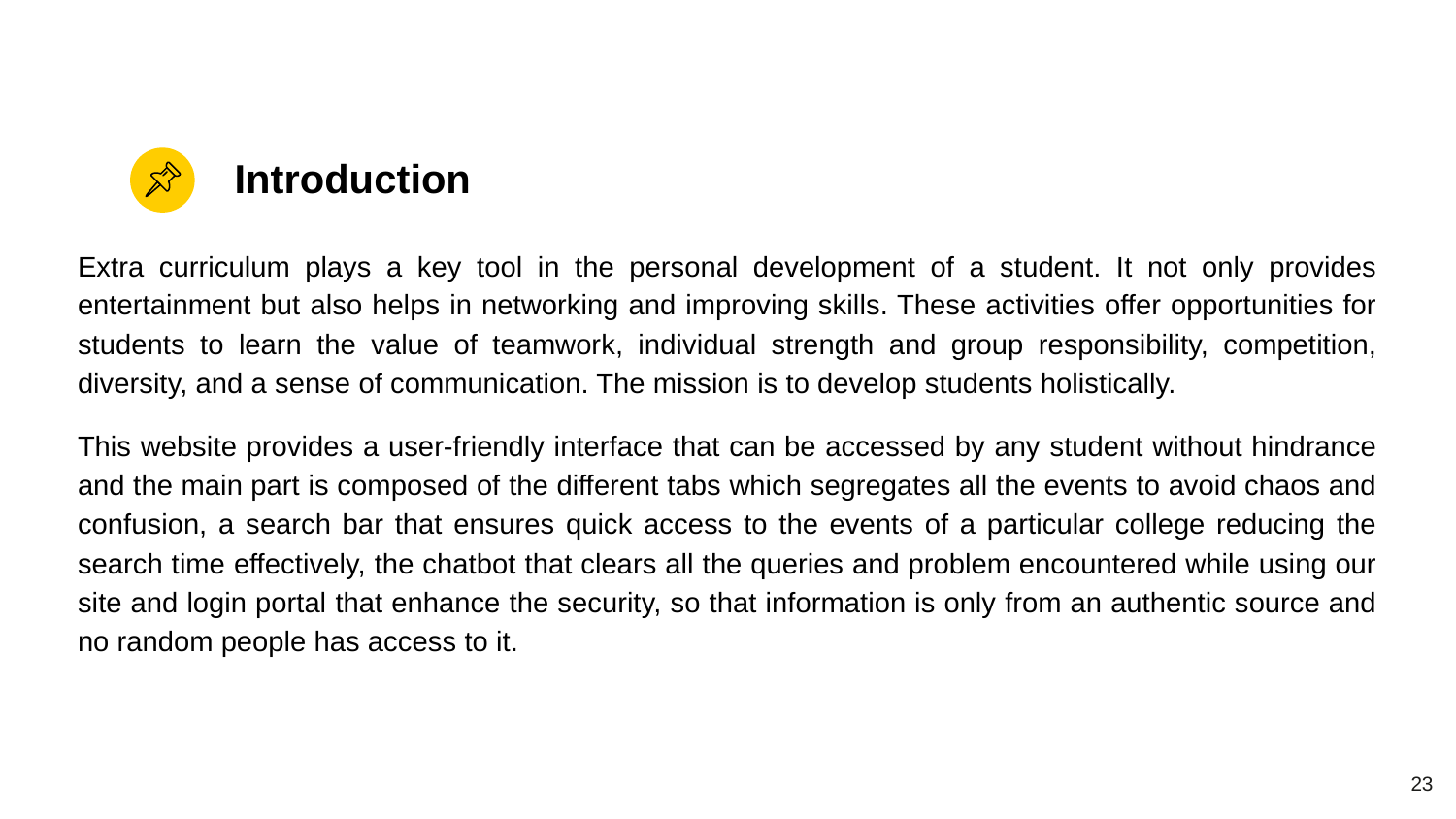

Introduction

Extra curriculum plays a key tool in the personal development of a student. It not only provides entertainment but also helps in networking and improving skills. These activities offer opportunities for students to learn the value of teamwork, individual strength and group responsibility, competition, diversity, and a sense of communication. The mission is to develop students holistically.
This website provides a user-friendly interface that can be accessed by any student without hindrance and the main part is composed of the different tabs which segregates all the events to avoid chaos and confusion, a search bar that ensures quick access to the events of a particular college reducing the search time effectively, the chatbot that clears all the queries and problem encountered while using our site and login portal that enhance the security, so that information is only from an authentic source and no random people has access to it.

23